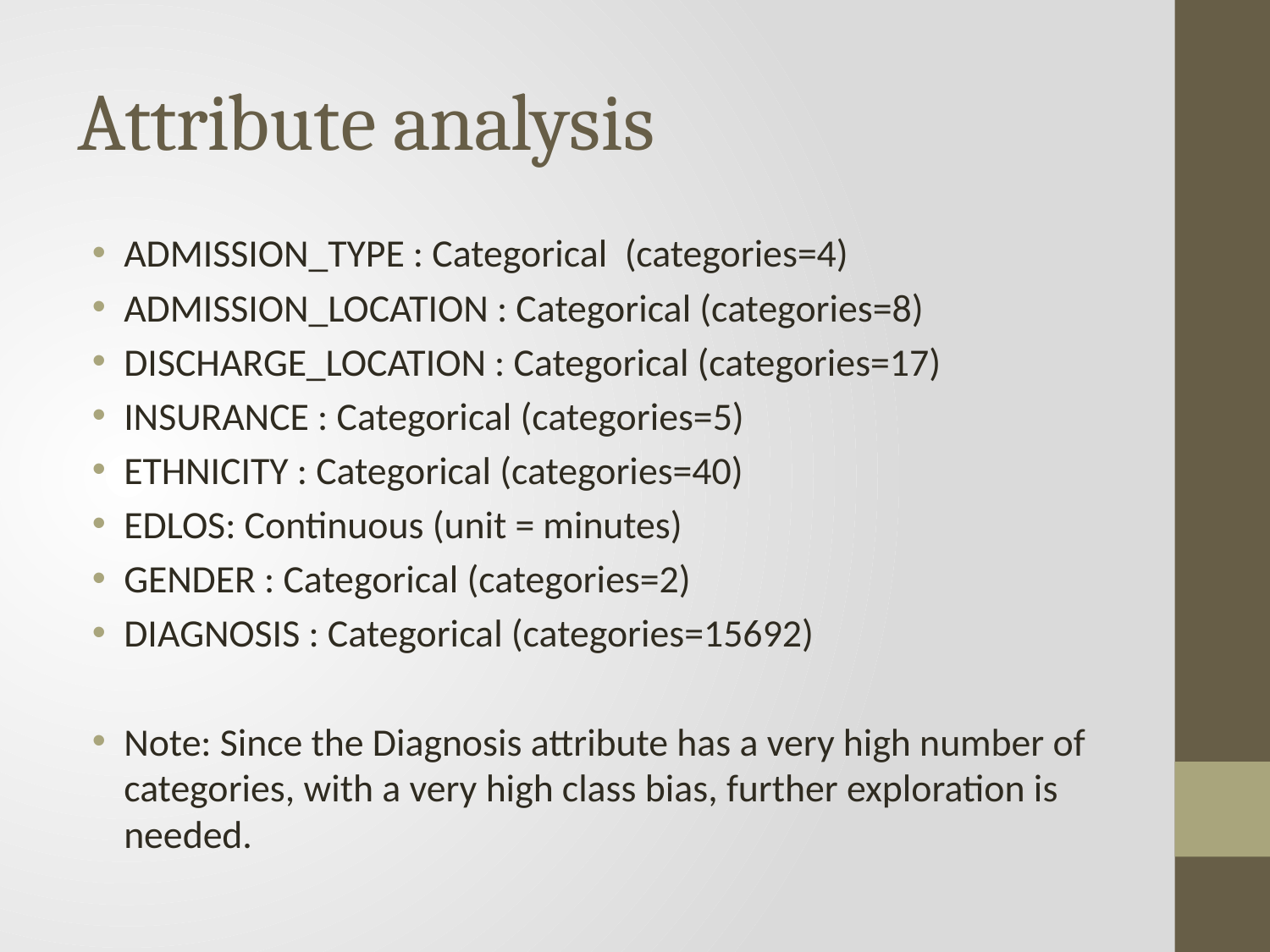

# Attribute analysis
ADMISSION_TYPE : Categorical  (categories=4)
ADMISSION_LOCATION : Categorical (categories=8)
DISCHARGE_LOCATION : Categorical (categories=17)
INSURANCE : Categorical (categories=5)
ETHNICITY : Categorical (categories=40)
EDLOS: Continuous (unit = minutes)
GENDER : Categorical (categories=2)
DIAGNOSIS : Categorical (categories=15692)

Note: Since the Diagnosis attribute has a very high number of categories, with a very high class bias, further exploration is needed.